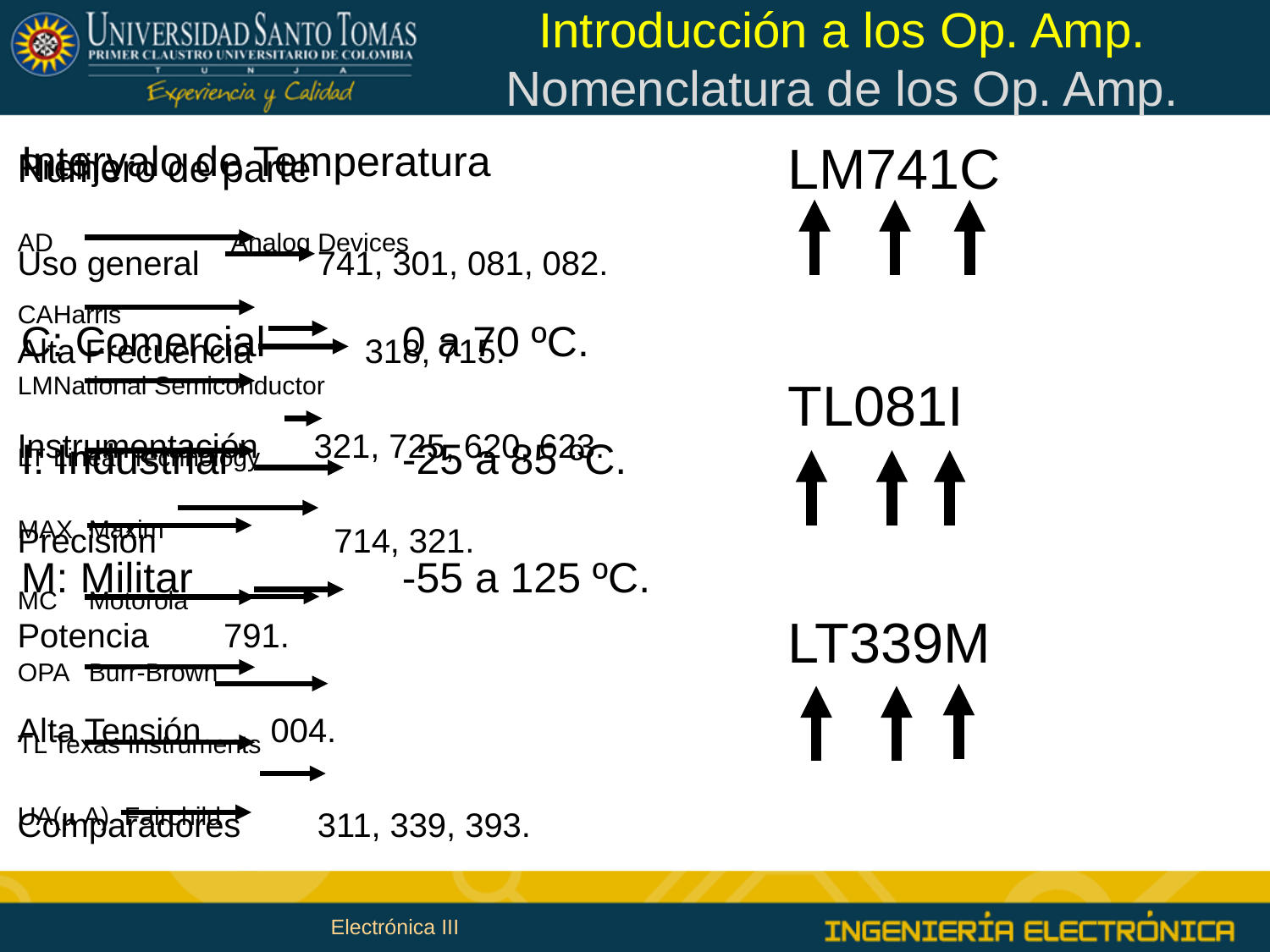

Introducción a los Op. Amp.
Nomenclatura de los Op. Amp.
LM741C

TL081I

LT339M
Intervalo de Temperatura

C: Comercial	 	0 a 70 ºC.

I: Industrial		-25 a 85 ºC.

M: Militar		-55 a 125 ºC.

Numero de parte

Uso general 	       741, 301, 081, 082.
Alta Frecuencia	       318, 715.

Instrumentación      321, 725, 620, 623.

Precisión                   714, 321.

Potencia	       791.

Alta Tensión	       004.

Comparadores	       311, 339, 393.

Prefijo

AD                    	Analog Devices

CA		Harris

LM		National Semiconductor

LT 		Linear Technology

MAX		Maxim

MC		Motorola

OPA		Burr-Brown

TL		Texas Instruments

UA(μ A)		Fairchild
Electrónica III